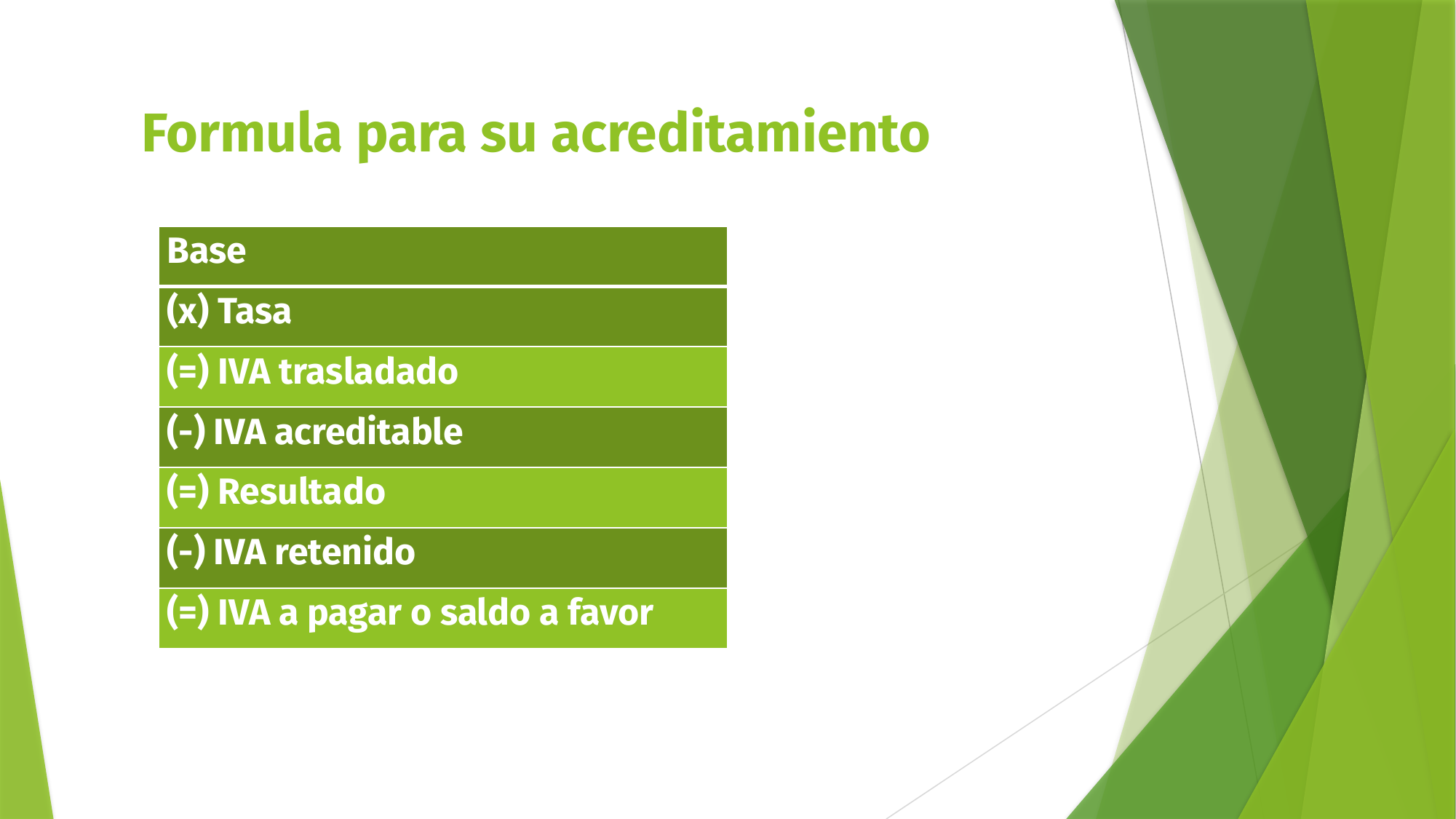

# Formula para su acreditamiento
| Base |
| --- |
| (x) Tasa |
| (=) IVA trasladado |
| (-) IVA acreditable |
| (=) Resultado |
| (-) IVA retenido |
| (=) IVA a pagar o saldo a favor |